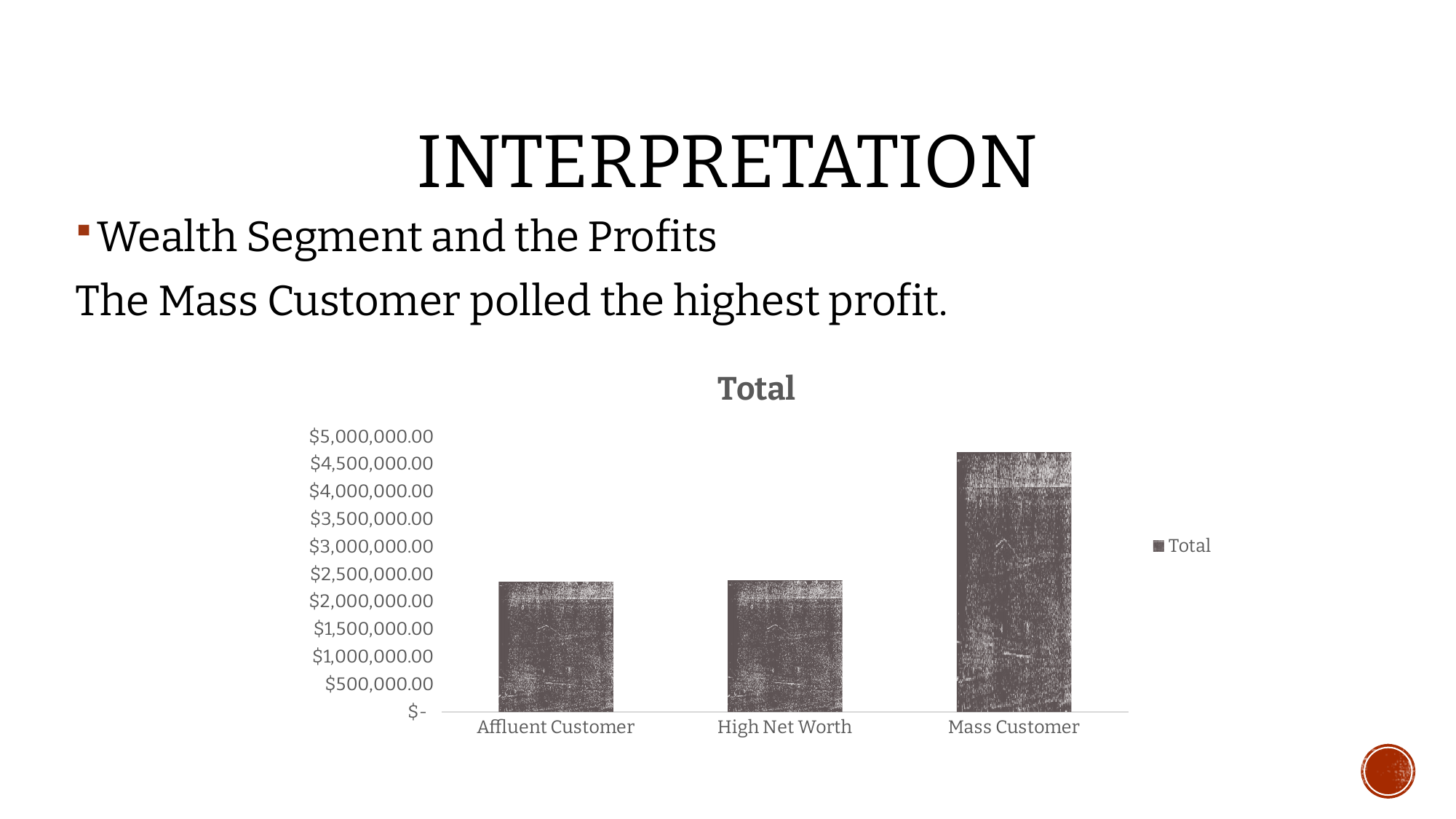

# Interpretation
Wealth Segment and the Profits
The Mass Customer polled the highest profit.

### Chart:

| Category | Total |
|---|---|
| Affluent Customer | 2360678.189999999 |
| High Net Worth | 2378220.0700000017 |
| Mass Customer | 4707250.8599998625 |